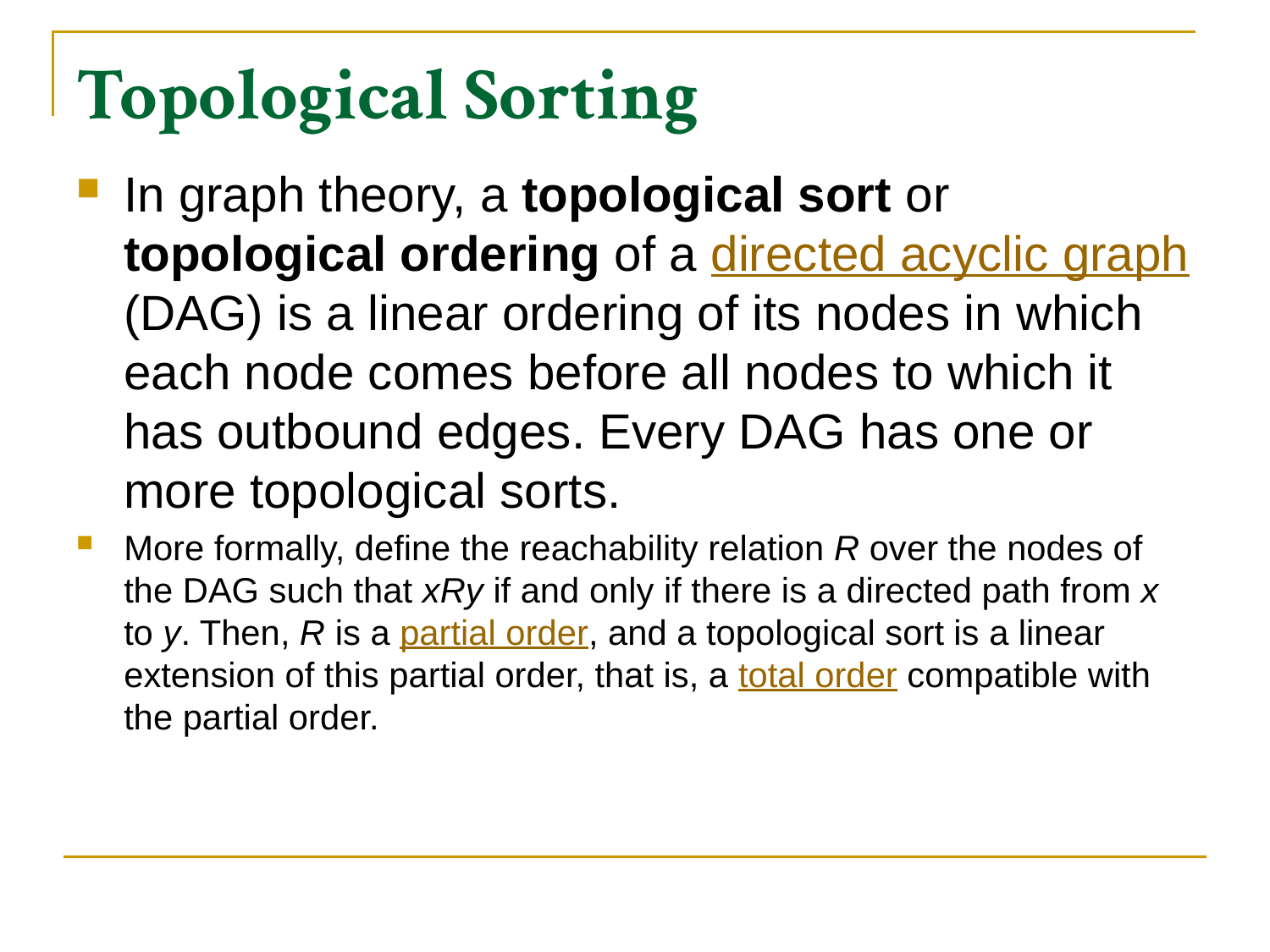

# Topological Sorting
In graph theory, a topological sort or topological ordering of a directed acyclic graph (DAG) is a linear ordering of its nodes in which each node comes before all nodes to which it has outbound edges. Every DAG has one or more topological sorts.
More formally, define the reachability relation R over the nodes of the DAG such that xRy if and only if there is a directed path from x to y. Then, R is a partial order, and a topological sort is a linear extension of this partial order, that is, a total order compatible with the partial order.